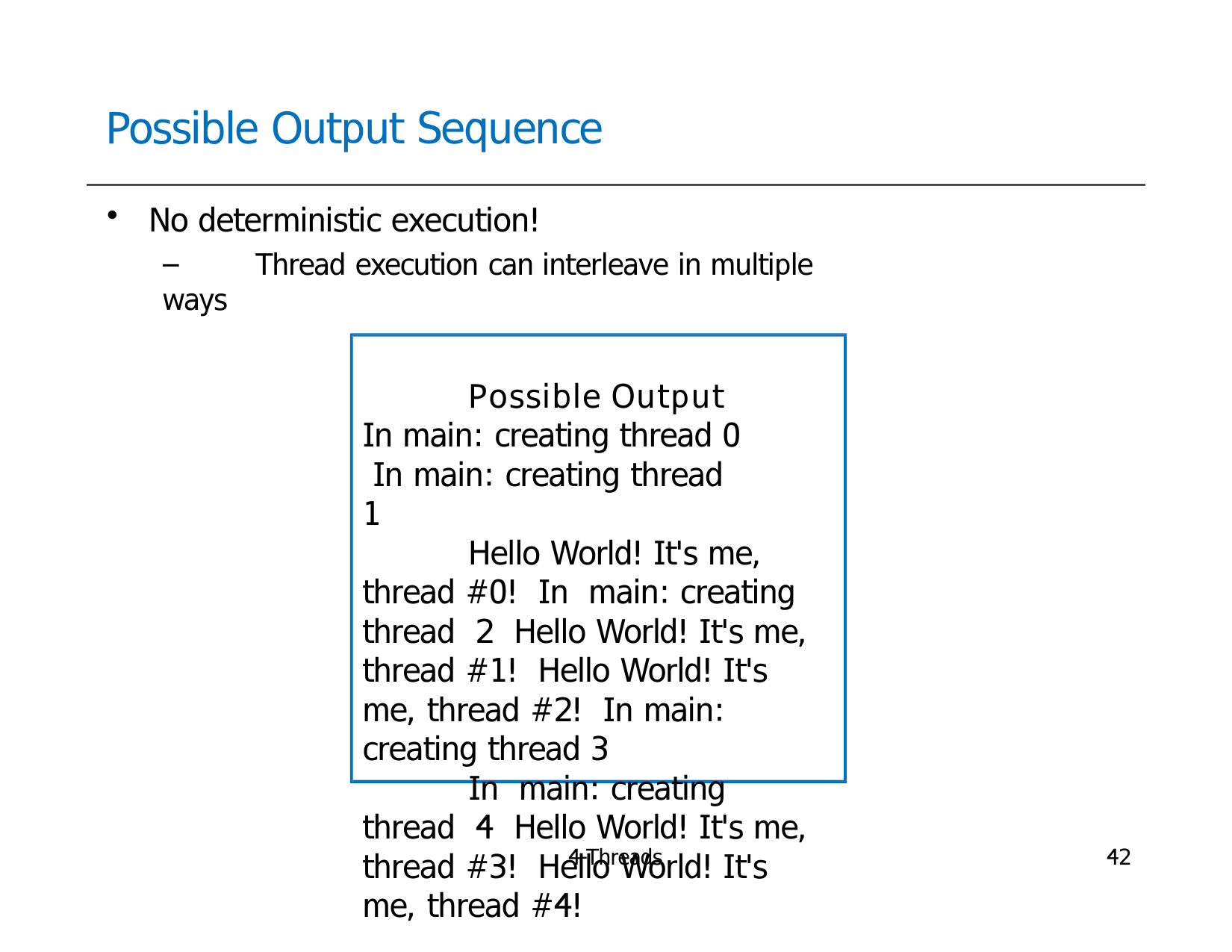

# Possible Output Sequence
No deterministic execution!
–	Thread execution can interleave in multiple ways

Possible Output  In main: creating thread 0  In main: creating thread 1
Hello World! It's me, thread #0!  In main: creating thread 2  Hello World! It's me, thread #1!  Hello World! It's me, thread #2!  In main: creating thread 3
In main: creating thread 4  Hello World! It's me, thread #3!  Hello World! It's me, thread #4!

4-Threads
42